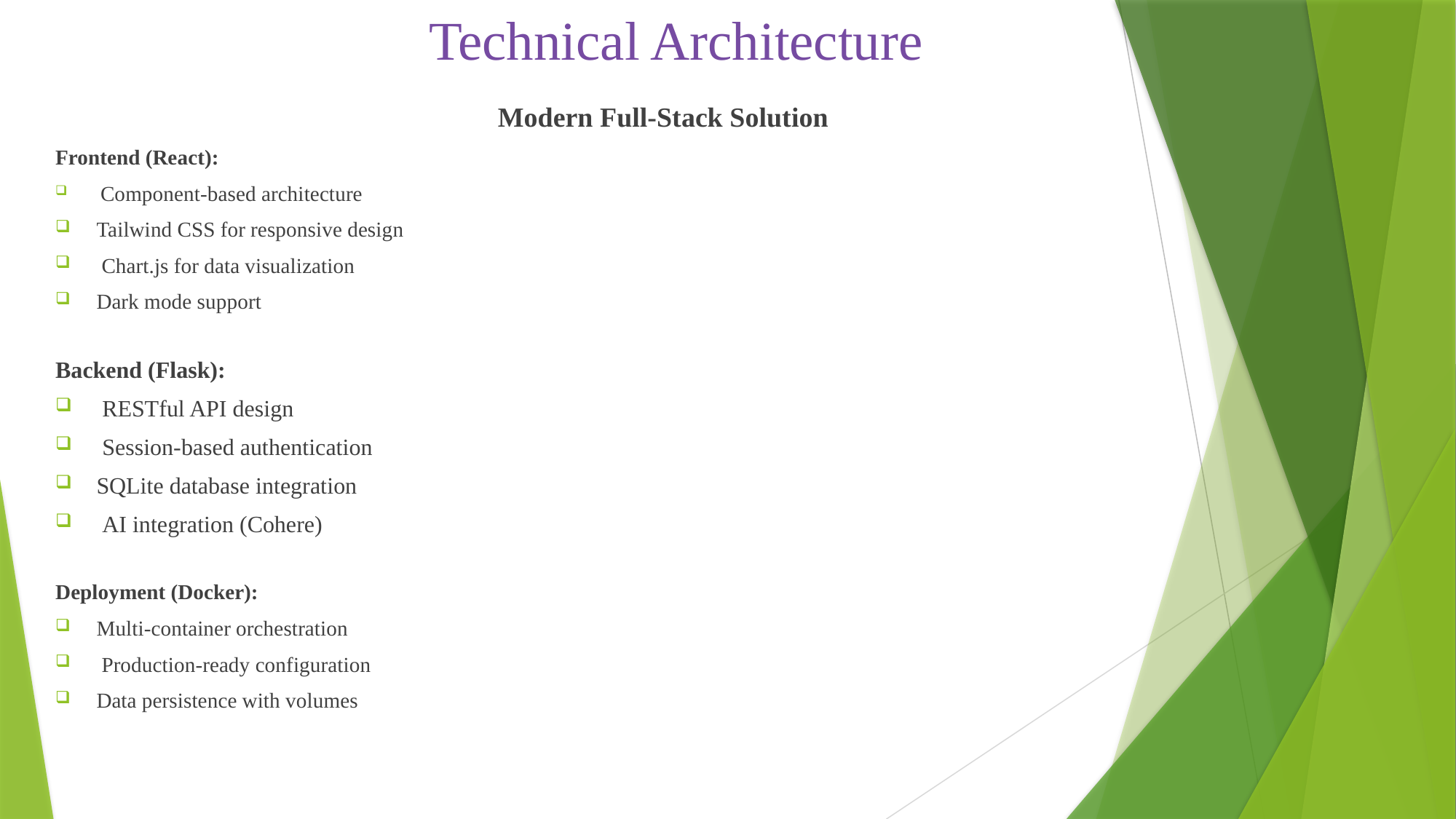

# Technical Architecture
Modern Full-Stack Solution
Frontend (React):
 Component-based architecture
Tailwind CSS for responsive design
 Chart.js for data visualization
Dark mode support

Backend (Flask):
 RESTful API design
 Session-based authentication
SQLite database integration
 AI integration (Cohere)

Deployment (Docker):
Multi-container orchestration
 Production-ready configuration
Data persistence with volumes